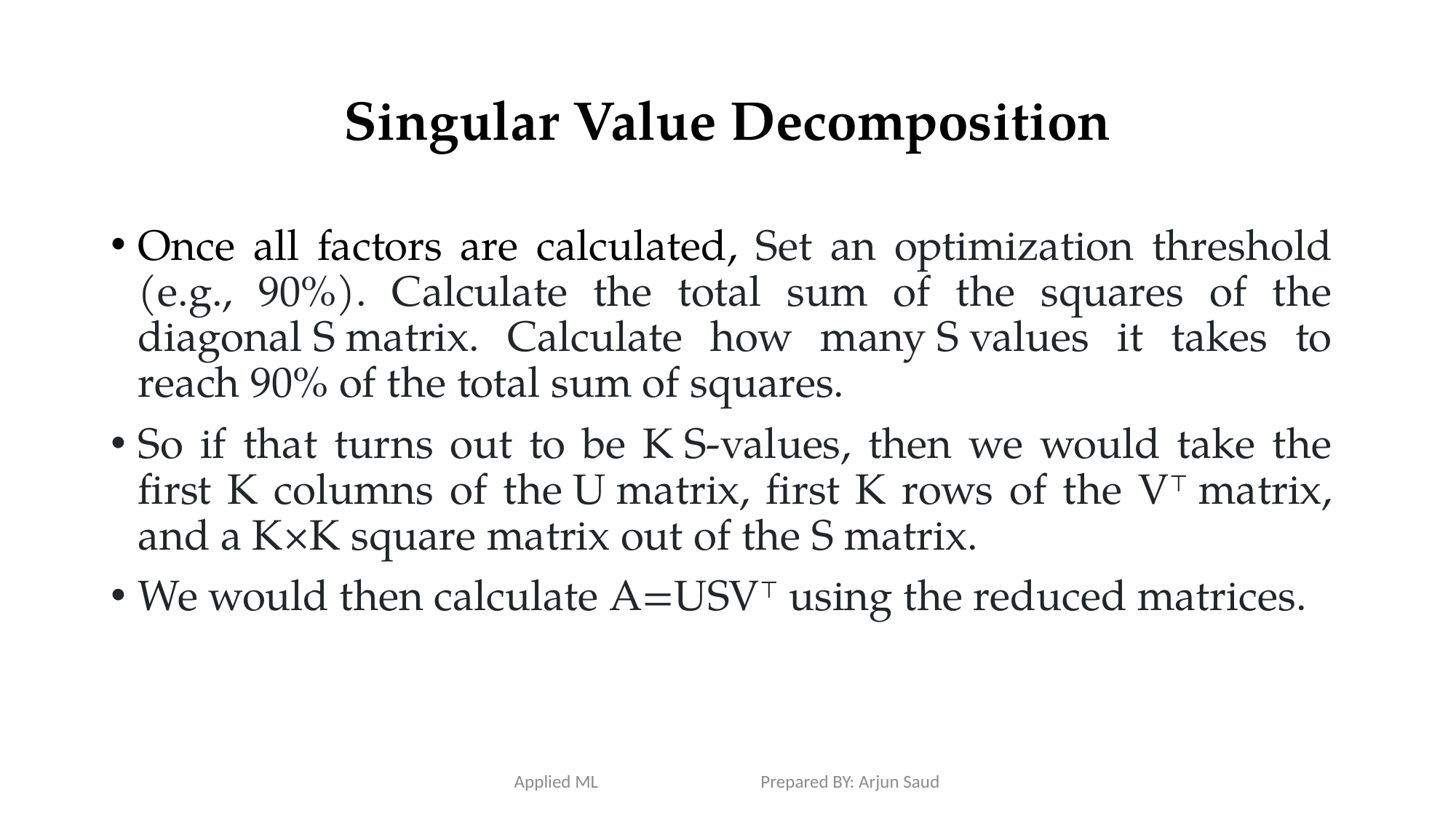

# Singular Value Decomposition
Once all factors are calculated, Set an optimization threshold (e.g., 90%). Calculate the total sum of the squares of the diagonal S matrix. Calculate how many S values it takes to reach 90% of the total sum of squares.
So if that turns out to be K S-values, then we would take the first K columns of the U matrix, first K rows of the V⊤ matrix, and a K×K square matrix out of the S matrix.
We would then calculate A=USV⊤ using the reduced matrices.

Applied ML                                       Prepared BY: Arjun Saud